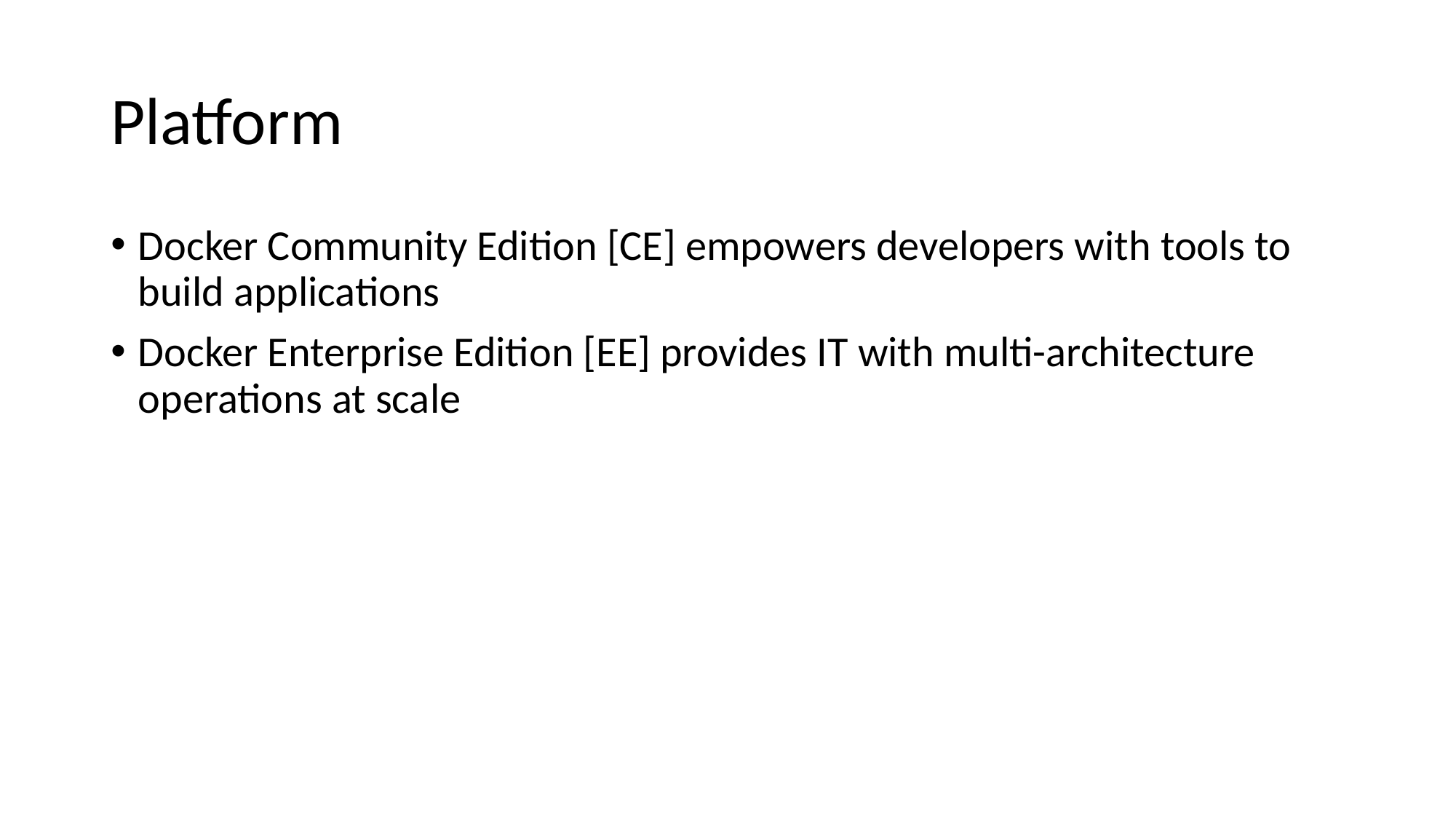

# Platform
Docker Community Edition [CE] empowers developers with tools to build applications
Docker Enterprise Edition [EE] provides IT with multi-architecture operations at scale